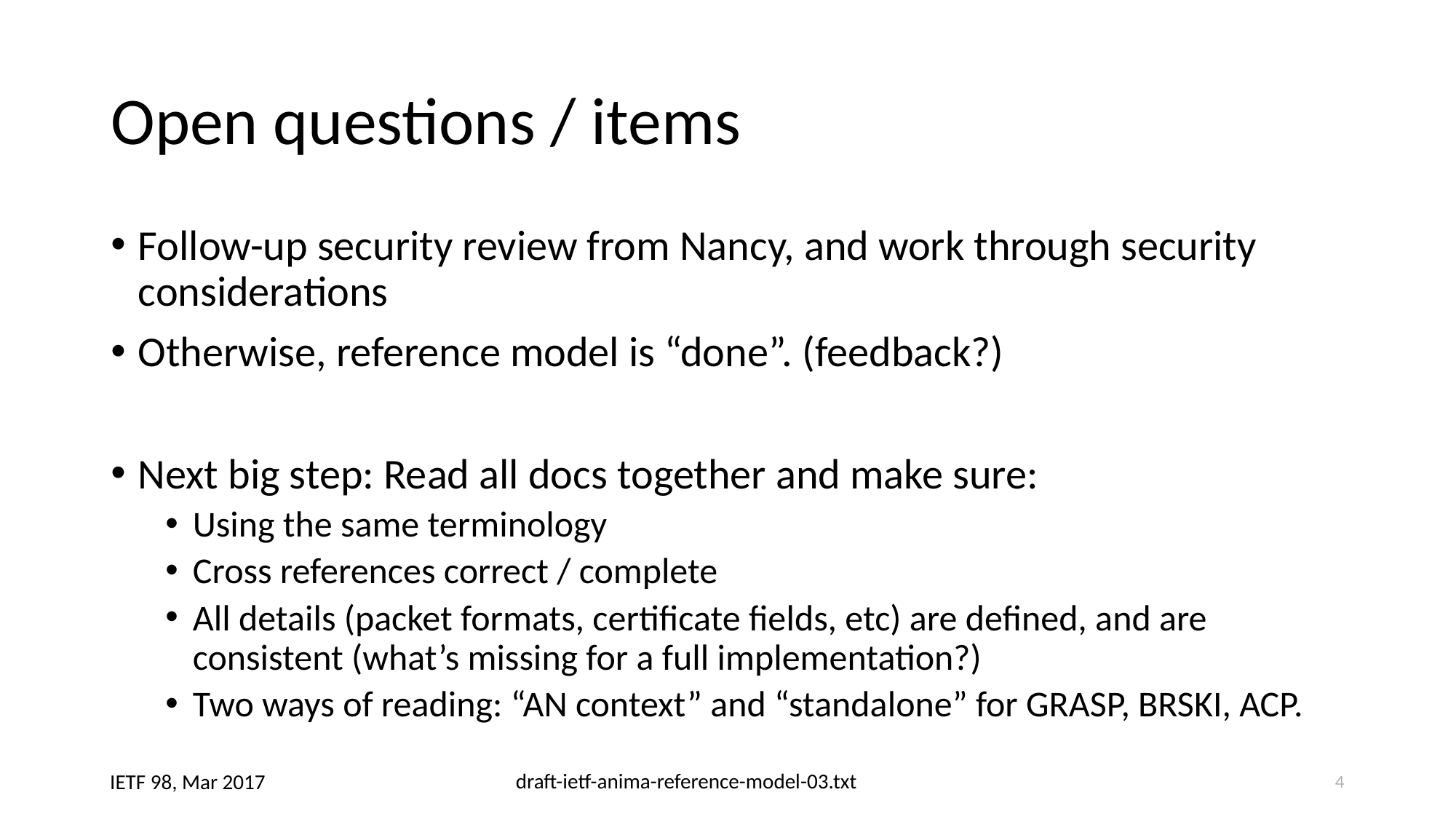

# Open questions / items
Follow-up security review from Nancy, and work through security considerations
Otherwise, reference model is “done”. (feedback?)

Next big step: Read all docs together and make sure:
Using the same terminology
Cross references correct / complete
All details (packet formats, certificate fields, etc) are defined, and are consistent (what’s missing for a full implementation?)
Two ways of reading: “AN context” and “standalone” for GRASP, BRSKI, ACP.
4